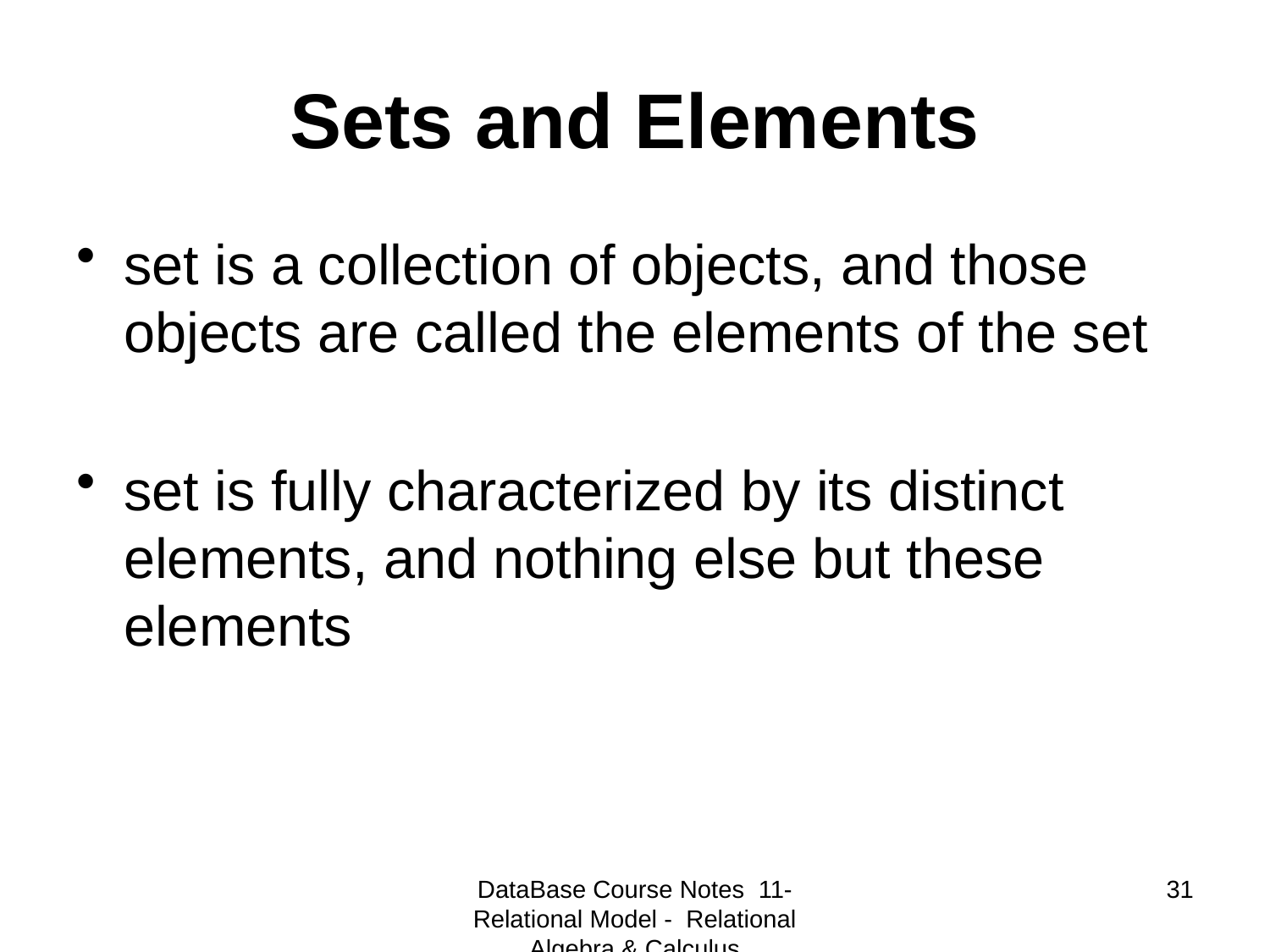

# Sets and Elements
set is a collection of objects, and those objects are called the elements of the set

set is fully characterized by its distinct elements, and nothing else but these elements
DataBase Course Notes  11- Relational Model -  Relational Algebra & Calculus
31